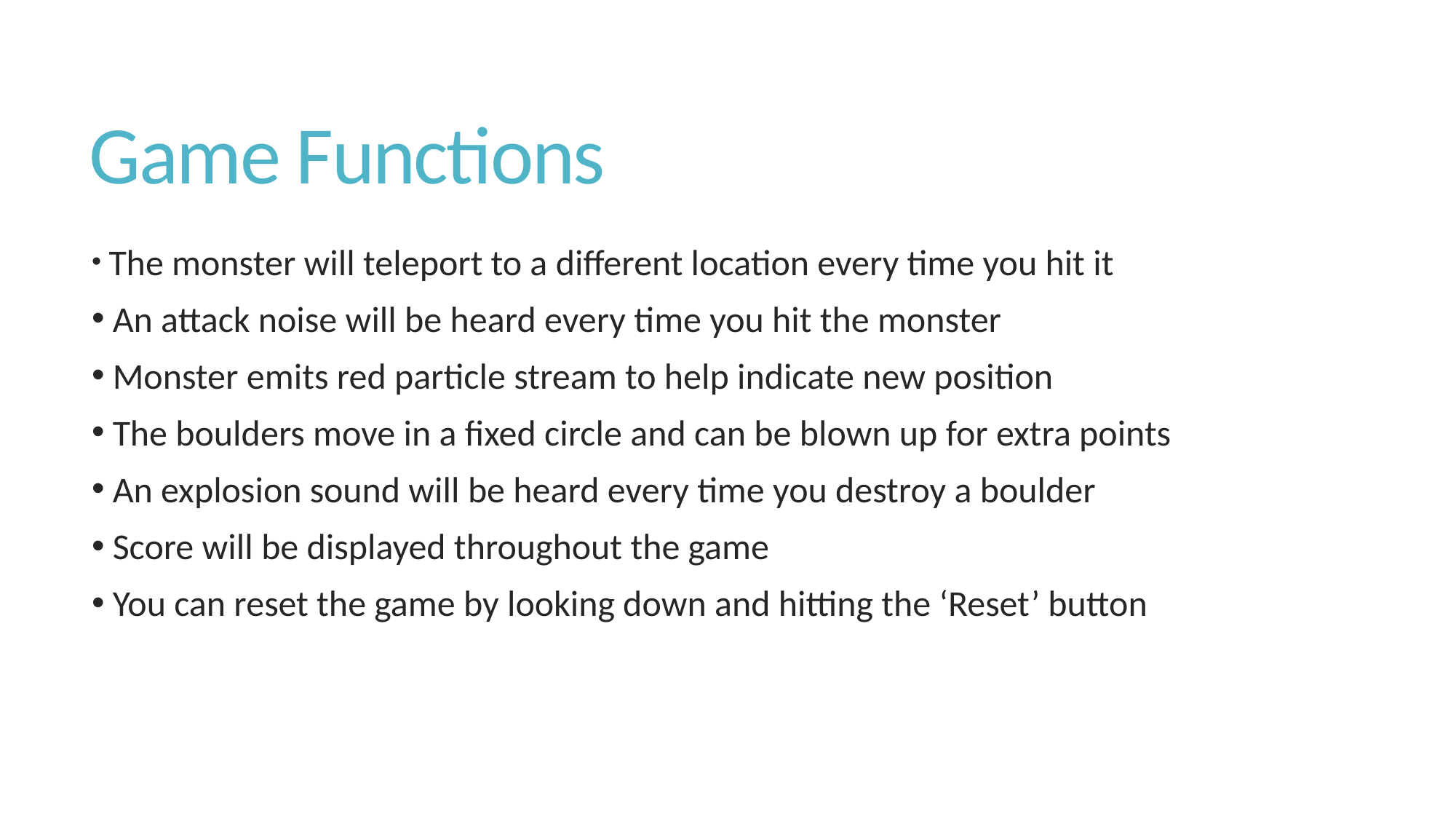

# Game Functions
 The monster will teleport to a different location every time you hit it
 An attack noise will be heard every time you hit the monster
 Monster emits red particle stream to help indicate new position
 The boulders move in a fixed circle and can be blown up for extra points
 An explosion sound will be heard every time you destroy a boulder
 Score will be displayed throughout the game
 You can reset the game by looking down and hitting the ‘Reset’ button